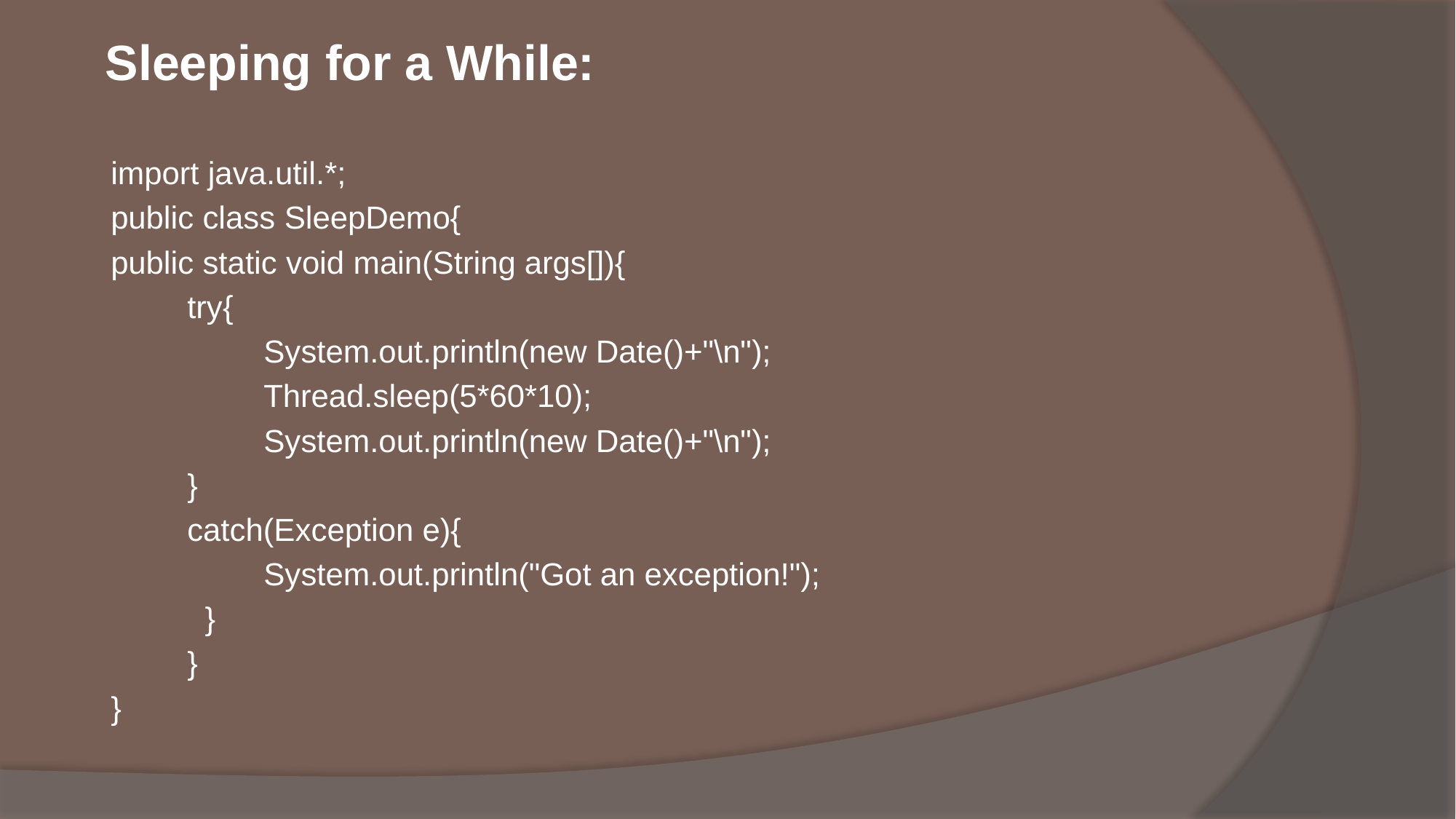

# Sleeping for a While:
import java.util.*;
public class SleepDemo{
public static void main(String args[]){
	try{
		System.out.println(new Date()+"\n");
		Thread.sleep(5*60*10);
		System.out.println(new Date()+"\n");
	}
	catch(Exception e){
		System.out.println("Got an exception!");
	  }
	}
}